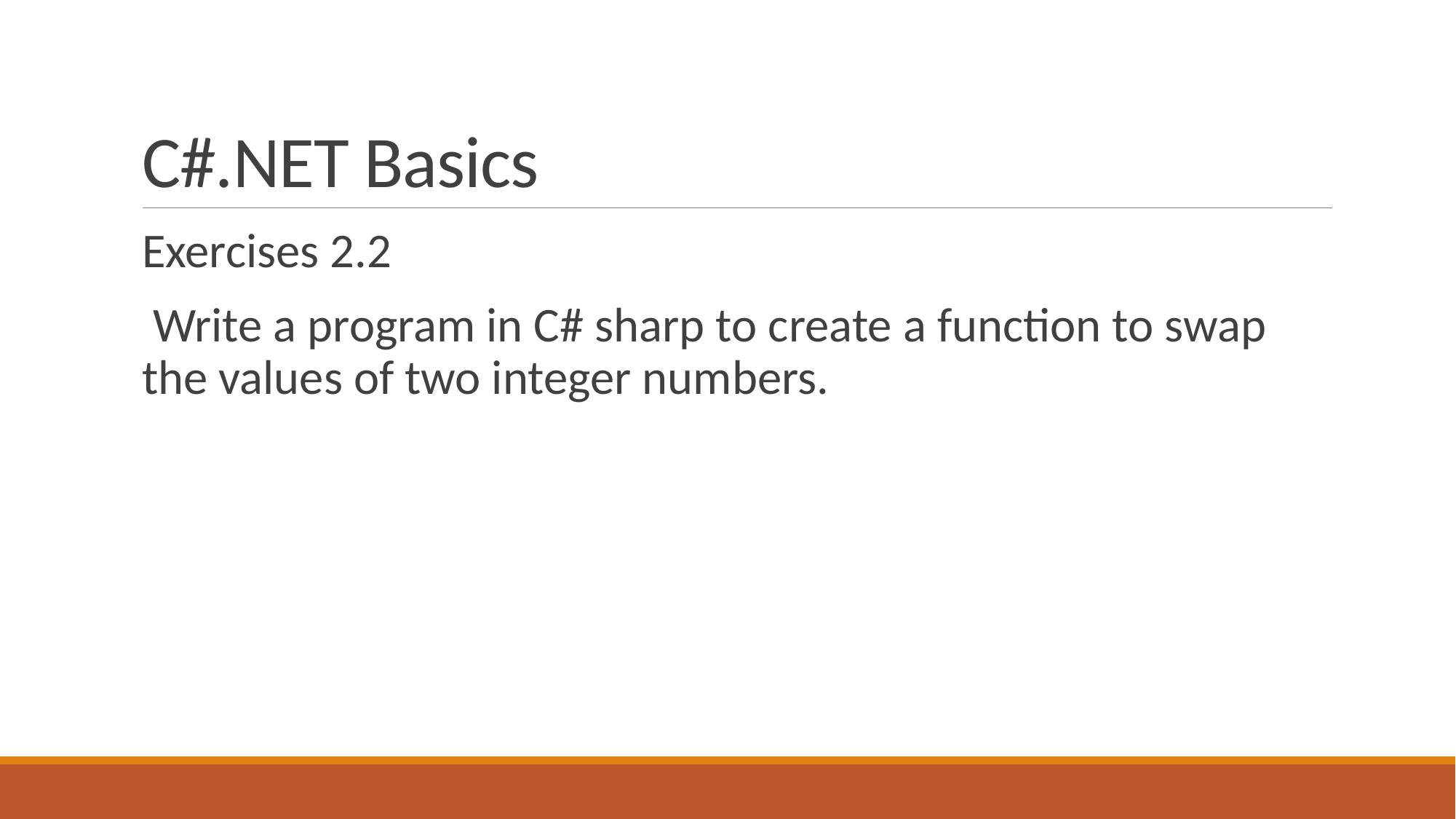

# C#.NET Basics
Exercises 2.2
 Write a program in C# sharp to create a function to swap the values of two integer numbers.